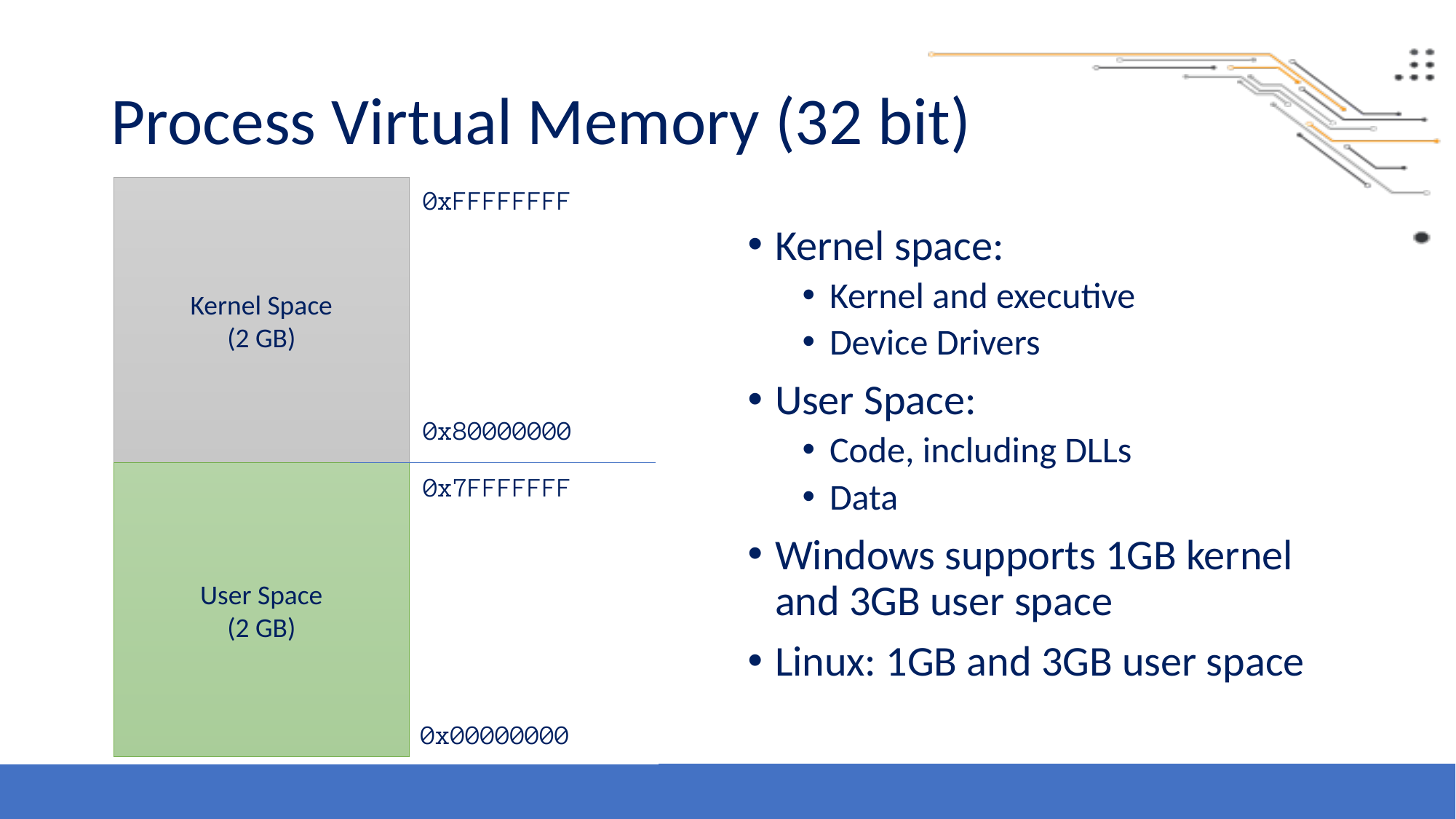

# Process Virtual Memory (32 bit)

Kernel Space
(2 GB)
0xFFFFFFFF

Kernel space:
Kernel and executive
Device Drivers
User Space:
Code, including DLLs
Data
Windows supports 1GB kernel and 3GB user space
Linux: 1GB and 3GB user space
0x80000000
User Space
(2 GB)
0x7FFFFFFF
0x00000000